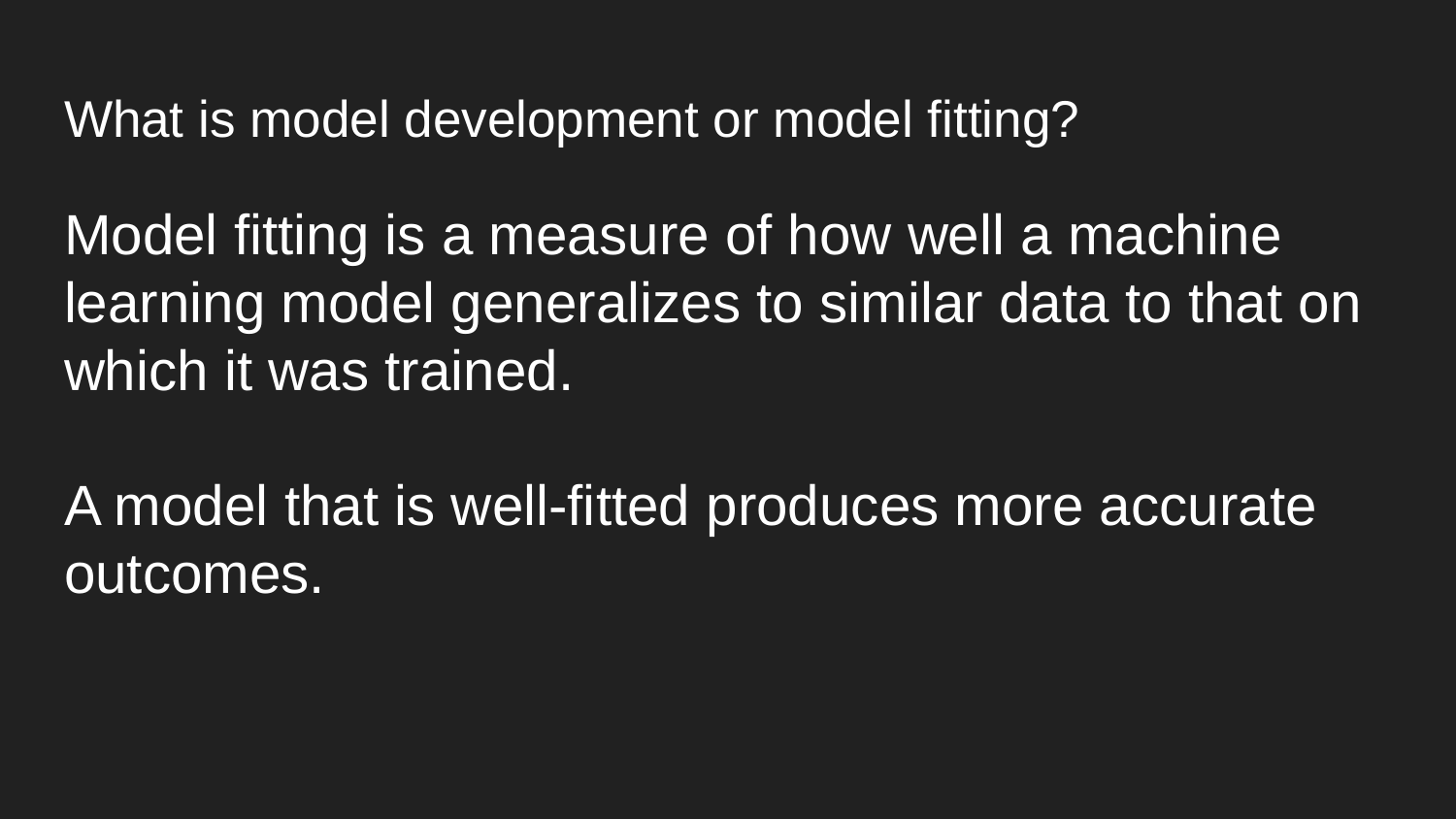

# What is model development or model fitting?
Model fitting is a measure of how well a machine learning model generalizes to similar data to that on which it was trained.

A model that is well-fitted produces more accurate outcomes.